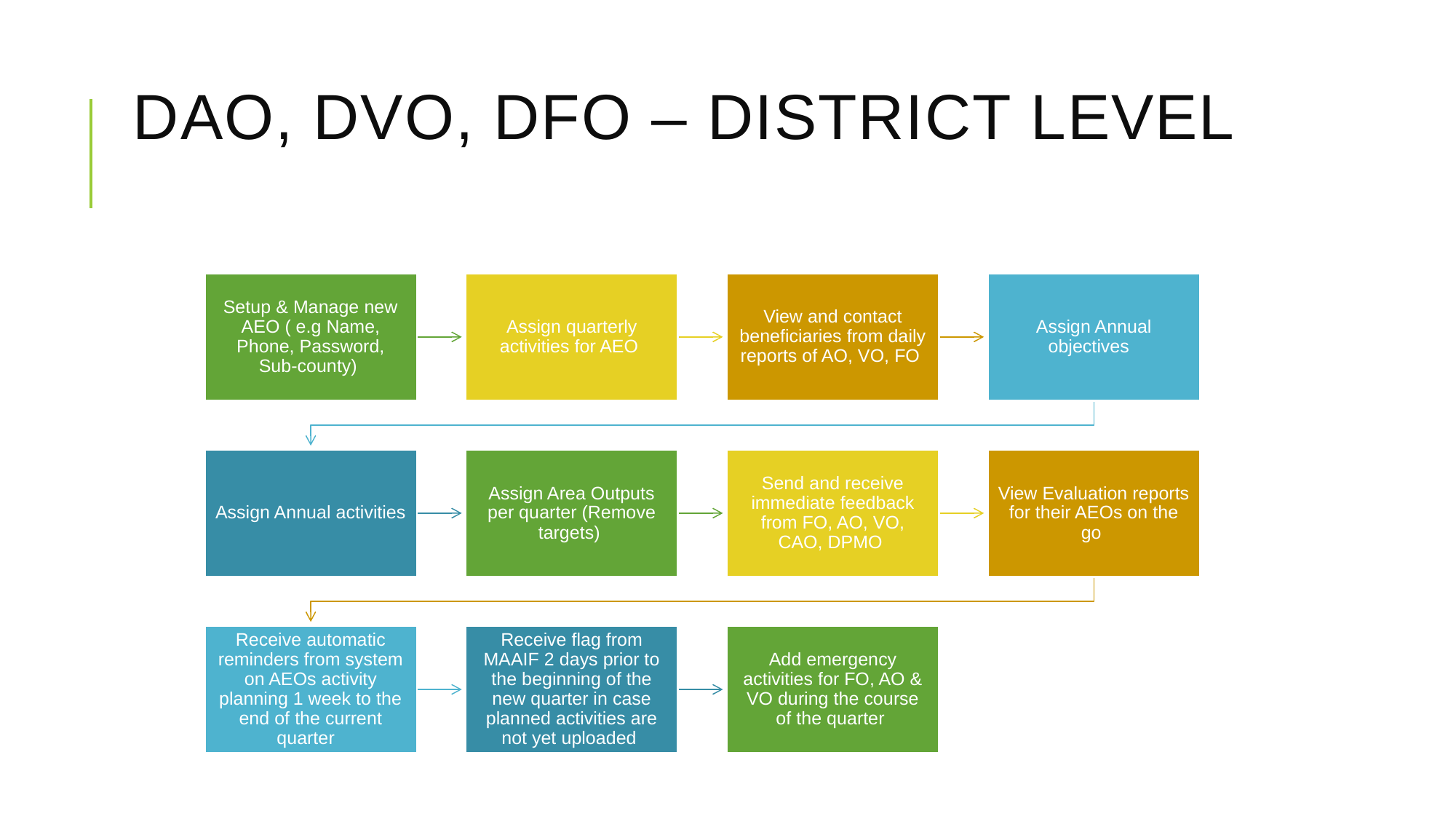

# DAO, DVO, DFO – District Level

Setup & Manage new AEO ( e.g Name, Phone, Password, Sub-county)

Assign quarterly activities for AEO

View and contact beneficiaries from daily reports of AO, VO, FO

Assign Annual objectives

Assign Annual activities

Assign Area Outputs per quarter (Remove targets)

Send and receive immediate feedback from FO, AO, VO, CAO, DPMO

View Evaluation reports for their AEOs on the go

Receive automatic reminders from system on AEOs activity planning 1 week to the end of the current quarter

Receive flag from MAAIF 2 days prior to the beginning of the new quarter in case planned activities are not yet uploaded
Add emergency activities for FO, AO & VO during the course of the quarter